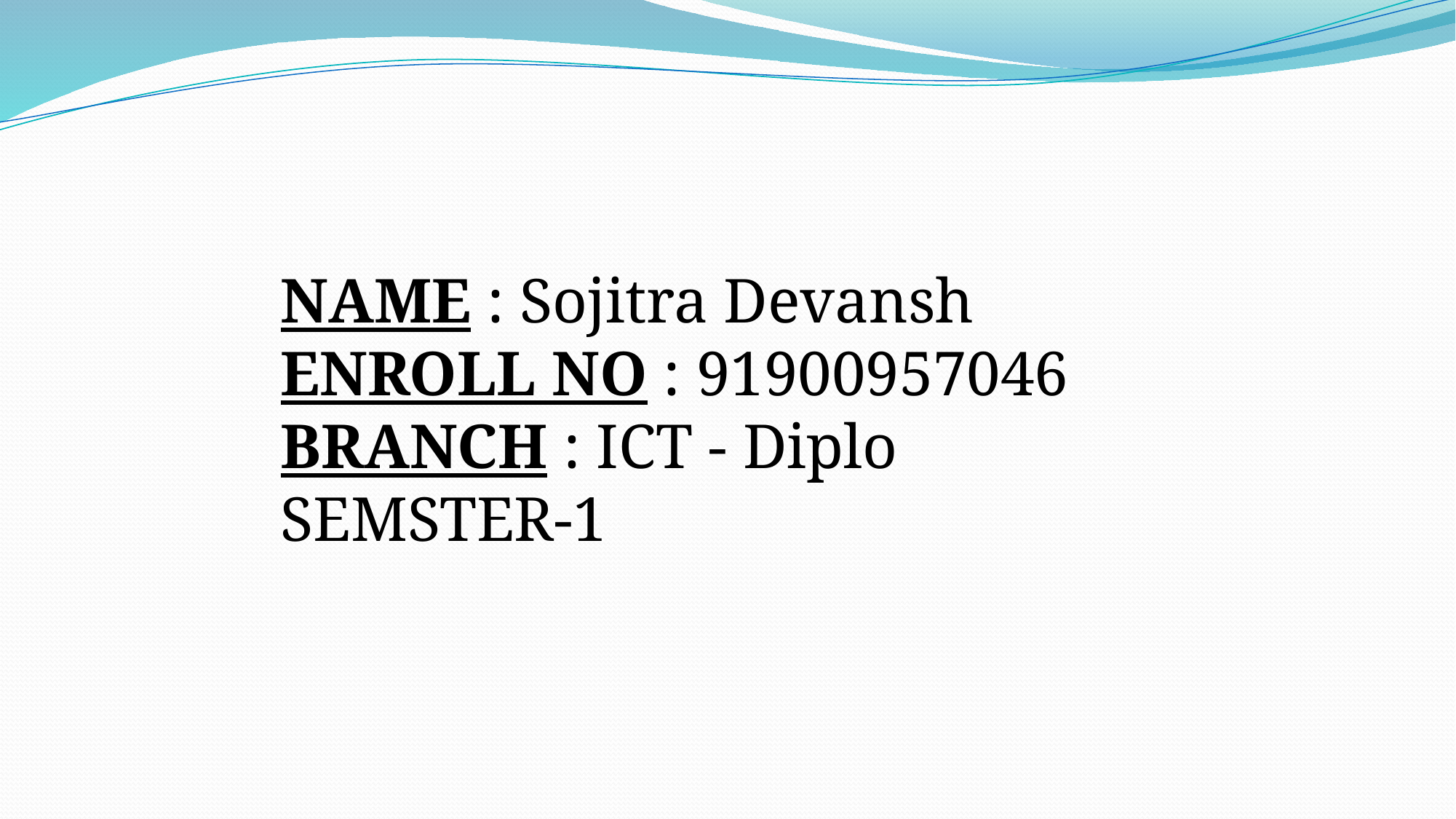

NAME : Sojitra Devansh
ENROLL NO : 91900957046
BRANCH : ICT - Diplo
SEMSTER-1